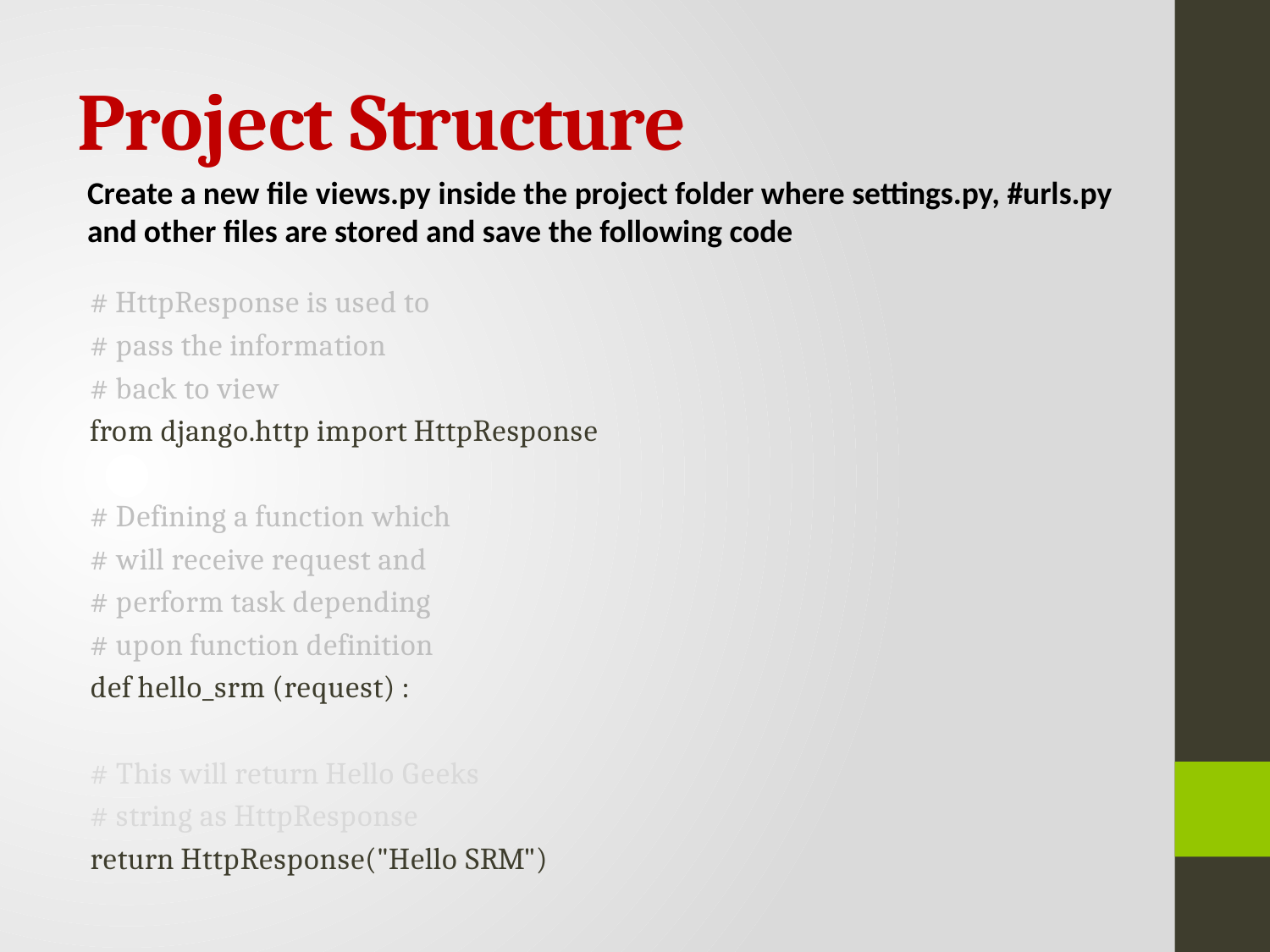

# Project Structure
Create a new file views.py inside the project folder where settings.py, #urls.py and other files are stored and save the following code
# HttpResponse is used to
# pass the information
# back to view
from django.http import HttpResponse

# Defining a function which
# will receive request and
# perform task depending
# upon function definition
def hello_srm (request) :

	# This will return Hello Geeks
	# string as HttpResponse
	return HttpResponse("Hello SRM")